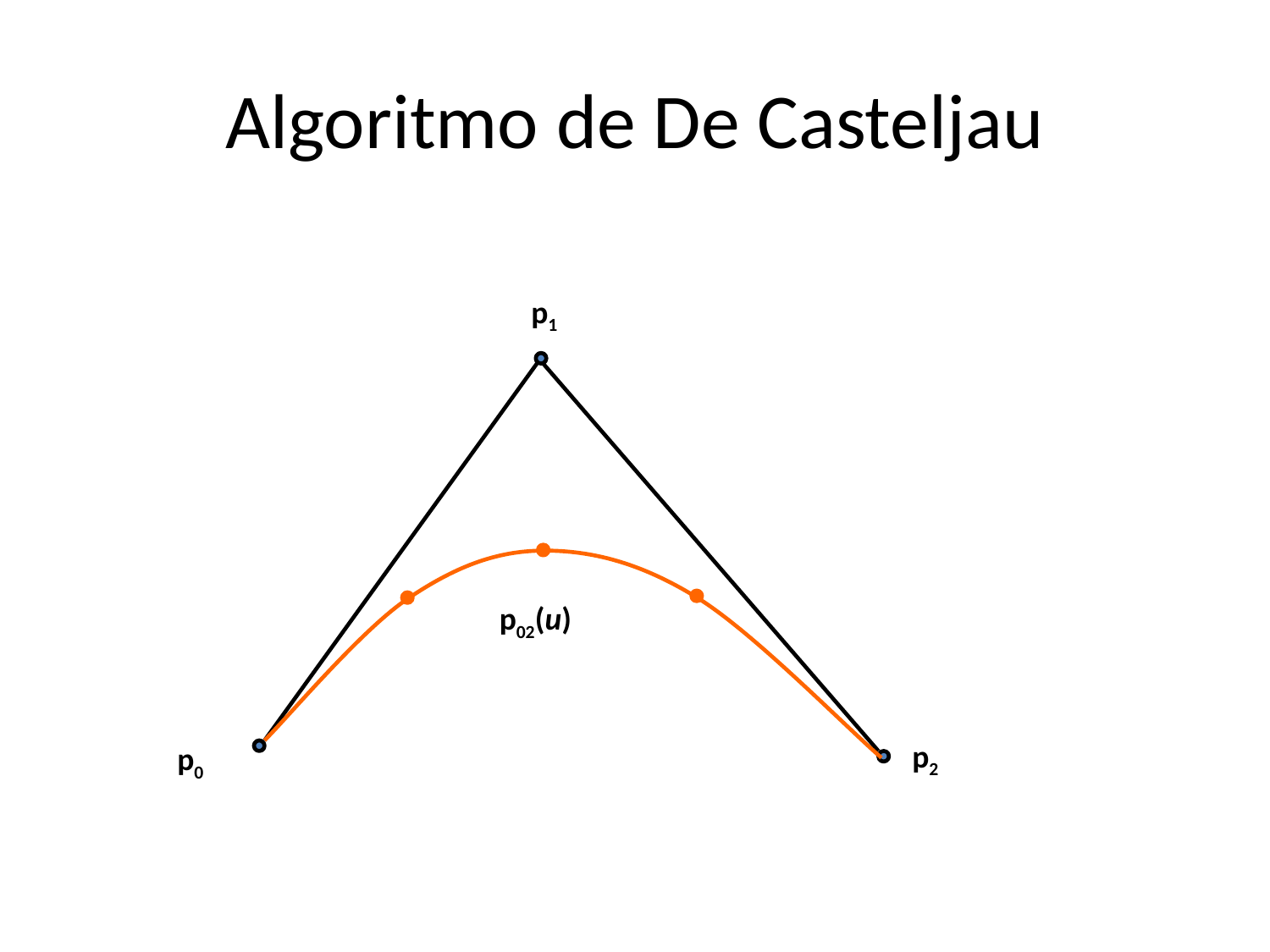

# Algoritmo de De Casteljau
p1

p02(u)
p2
p0